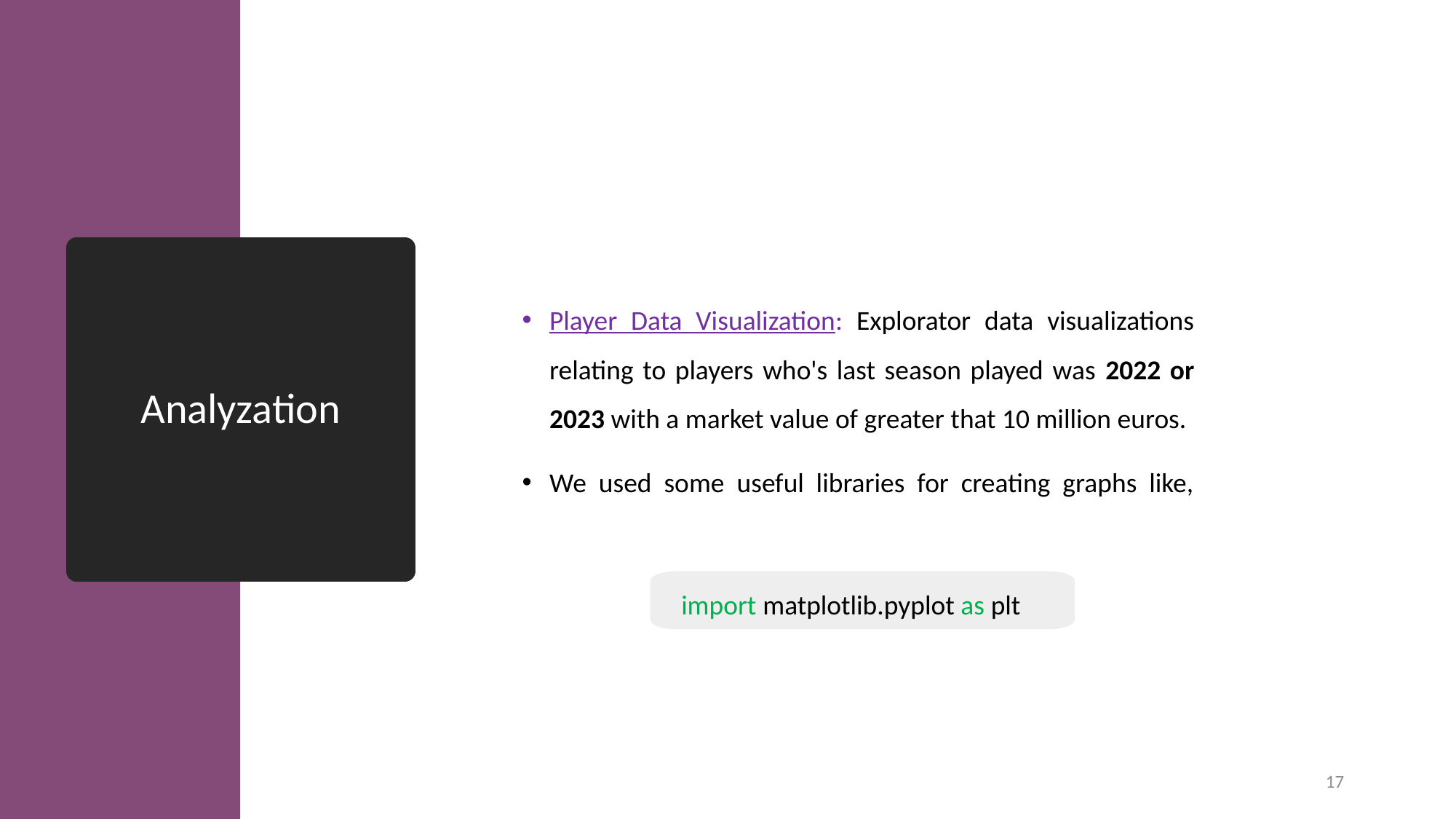

# Analyzation
Player Data Visualization: Explorator data visualizations relating to players who's last season played was 2022 or 2023 with a market value of greater that 10 million euros.
We used some useful libraries for creating graphs like,
     import matplotlib.pyplot as plt
17